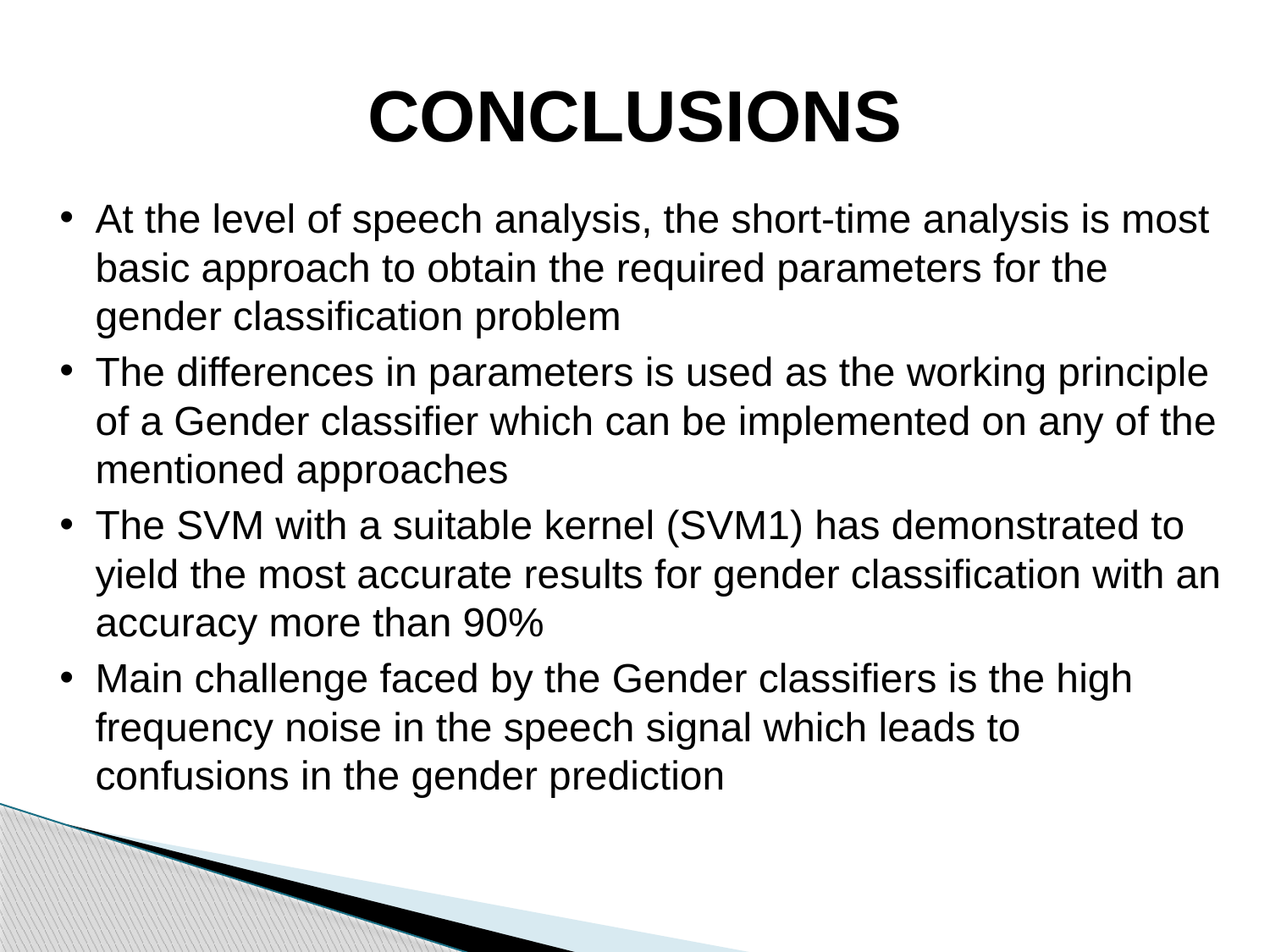

# CONCLUSIONS
At the level of speech analysis, the short-time analysis is most basic approach to obtain the required parameters for the gender classification problem
The differences in parameters is used as the working principle of a Gender classifier which can be implemented on any of the mentioned approaches
The SVM with a suitable kernel (SVM1) has demonstrated to yield the most accurate results for gender classification with an accuracy more than 90%
Main challenge faced by the Gender classifiers is the high frequency noise in the speech signal which leads to confusions in the gender prediction